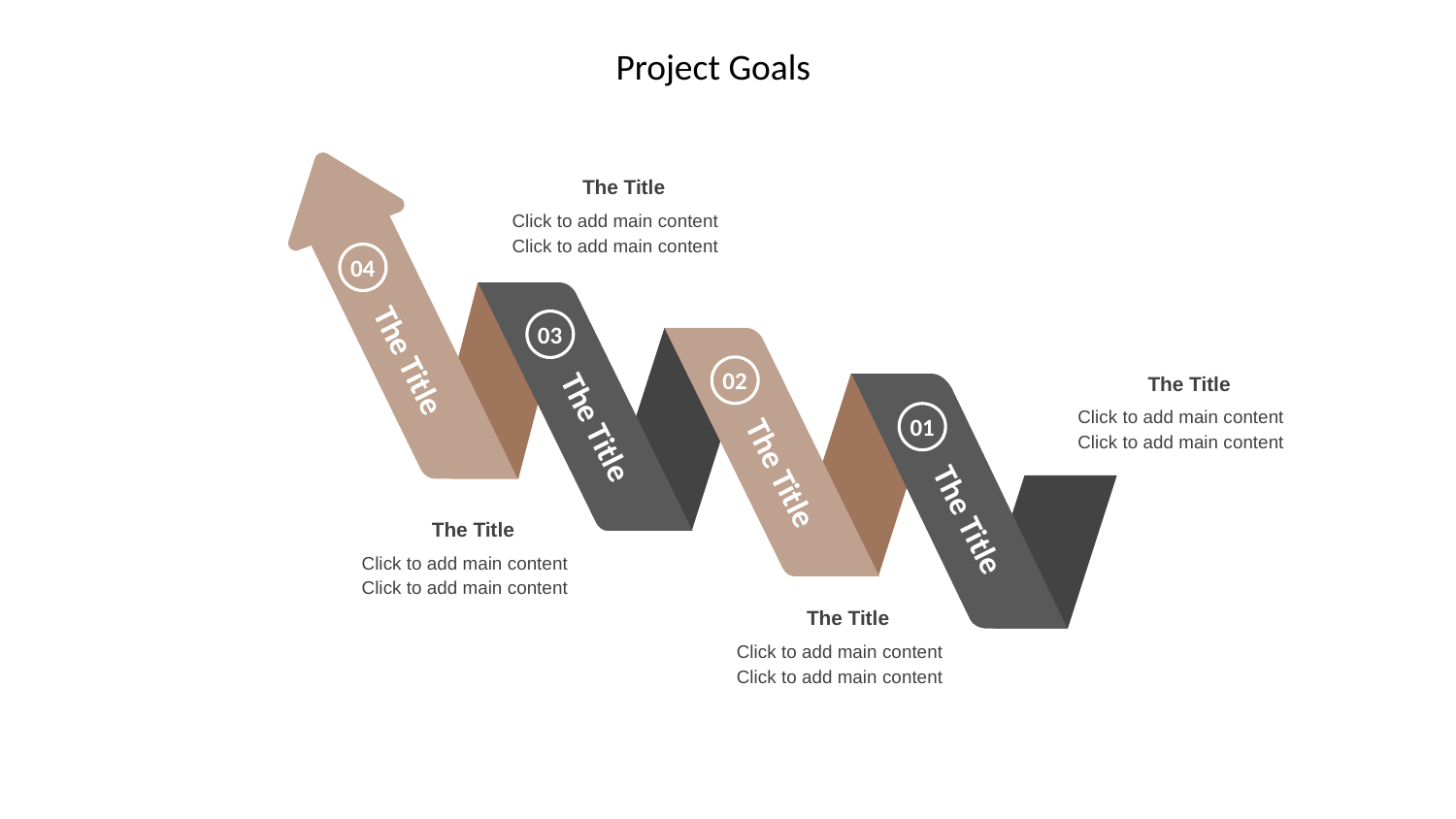

04

03

The Title
02

The Title
01
The Title

The Title
The Title
Click to add main content
Click to add main content
The Title
Click to add main content
Click to add main content
The Title
Click to add main content
Click to add main content
The Title
Click to add main content
Click to add main content